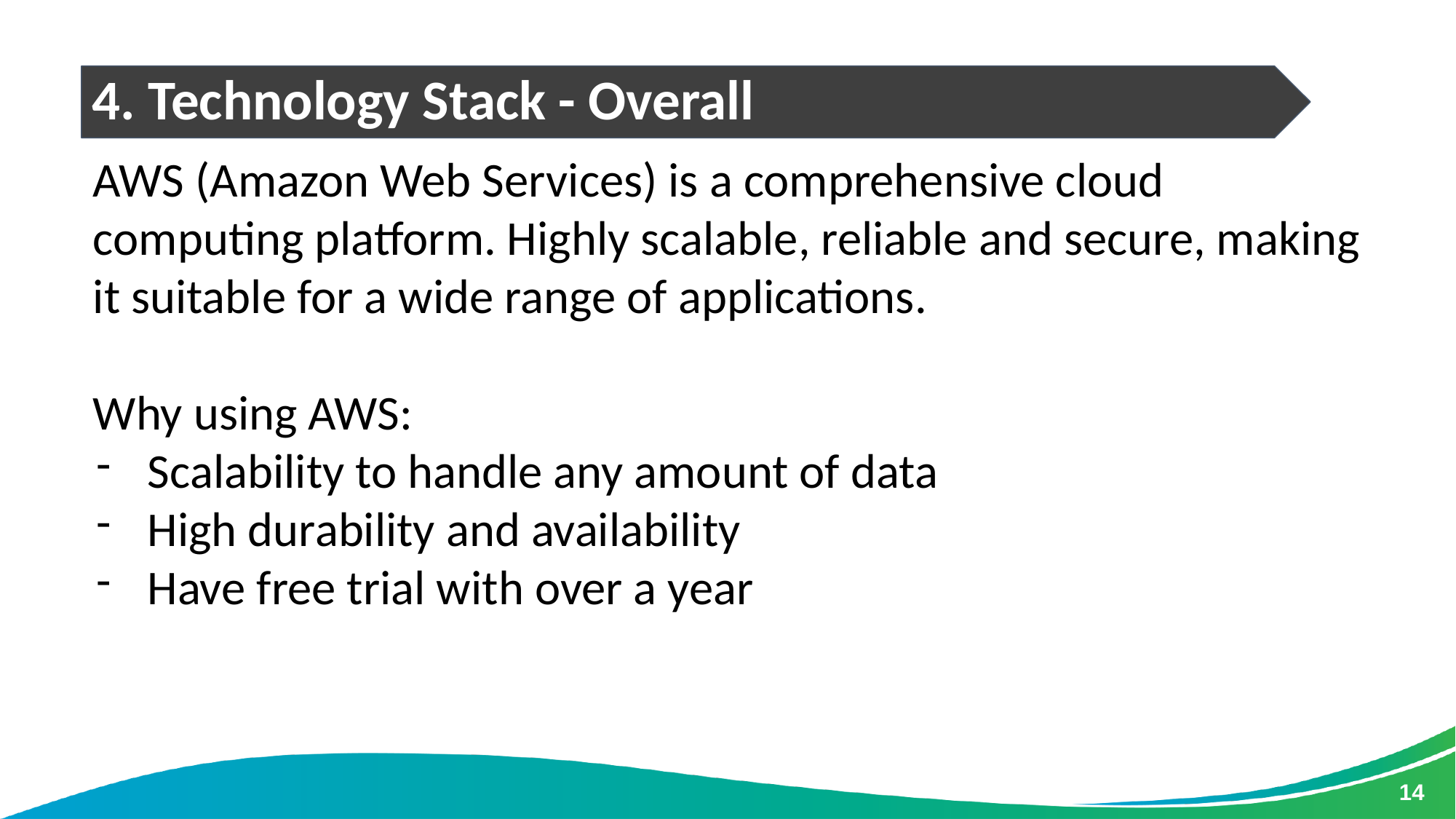

4. Technology Stack - Overall
AWS (Amazon Web Services) is a comprehensive cloud computing platform. Highly scalable, reliable and secure, making it suitable for a wide range of applications.

Why using AWS:
Scalability to handle any amount of data
High durability and availability
Have free trial with over a year

14